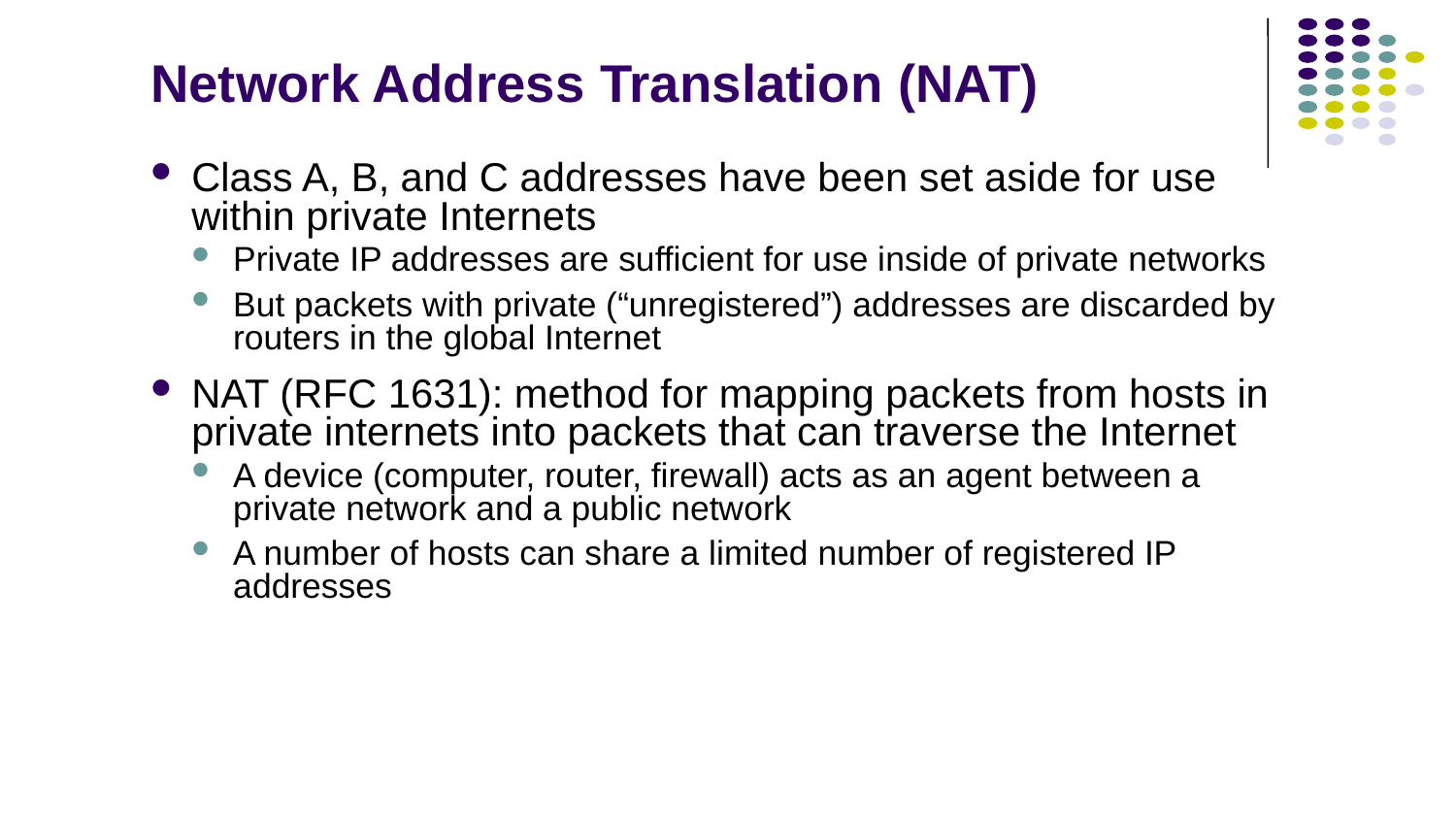

# Network Address Translation (NAT)
Class A, B, and C addresses have been set aside for use within private Internets
Private IP addresses are sufficient for use inside of private networks
But packets with private (“unregistered”) addresses are discarded by routers in the global Internet
NAT (RFC 1631): method for mapping packets from hosts in private internets into packets that can traverse the Internet
A device (computer, router, firewall) acts as an agent between a private network and a public network
A number of hosts can share a limited number of registered IP addresses